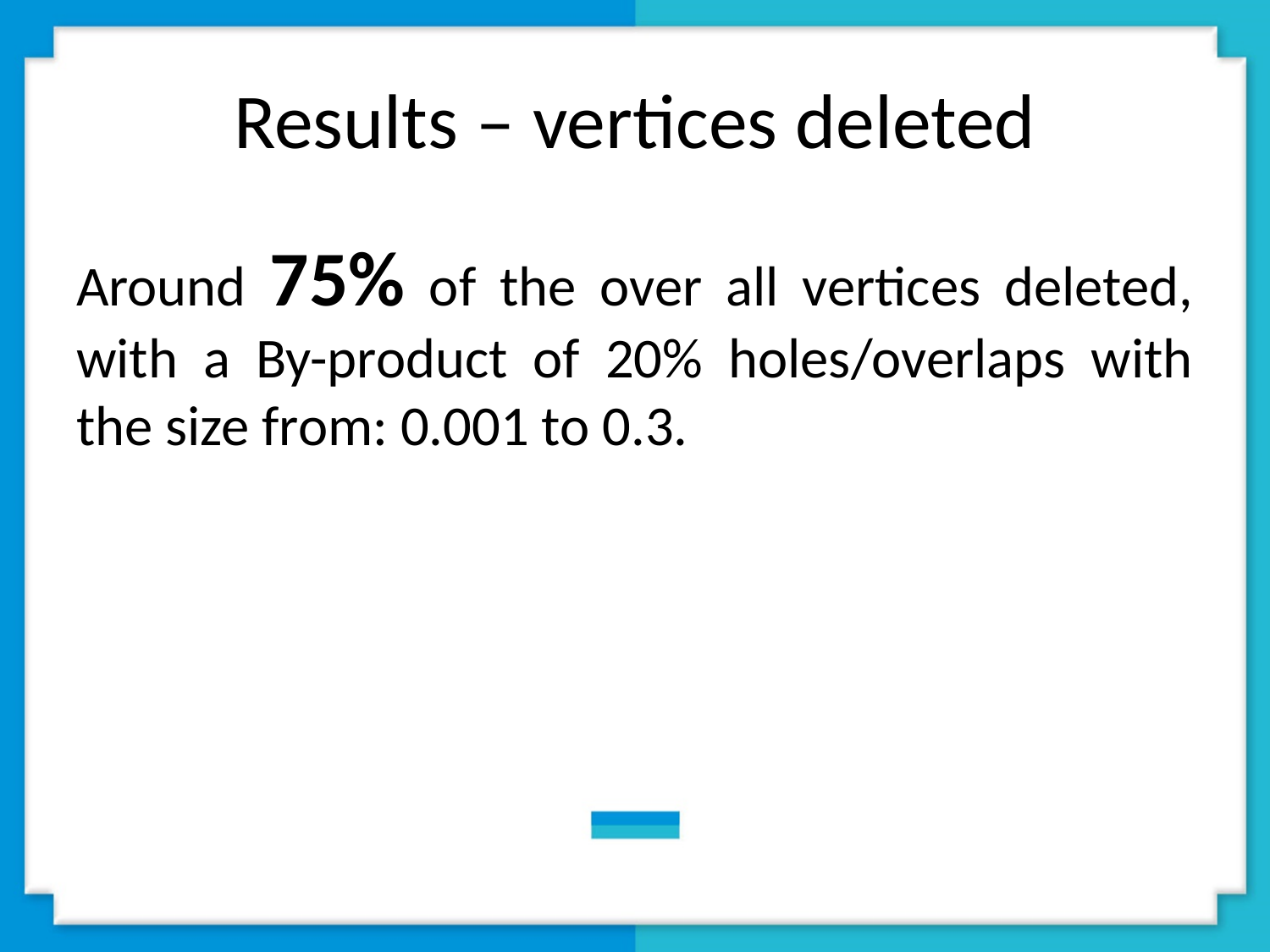

# Results – vertices deleted
Around 75% of the over all vertices deleted, with a By-product of 20% holes/overlaps with the size from: 0.001 to 0.3.